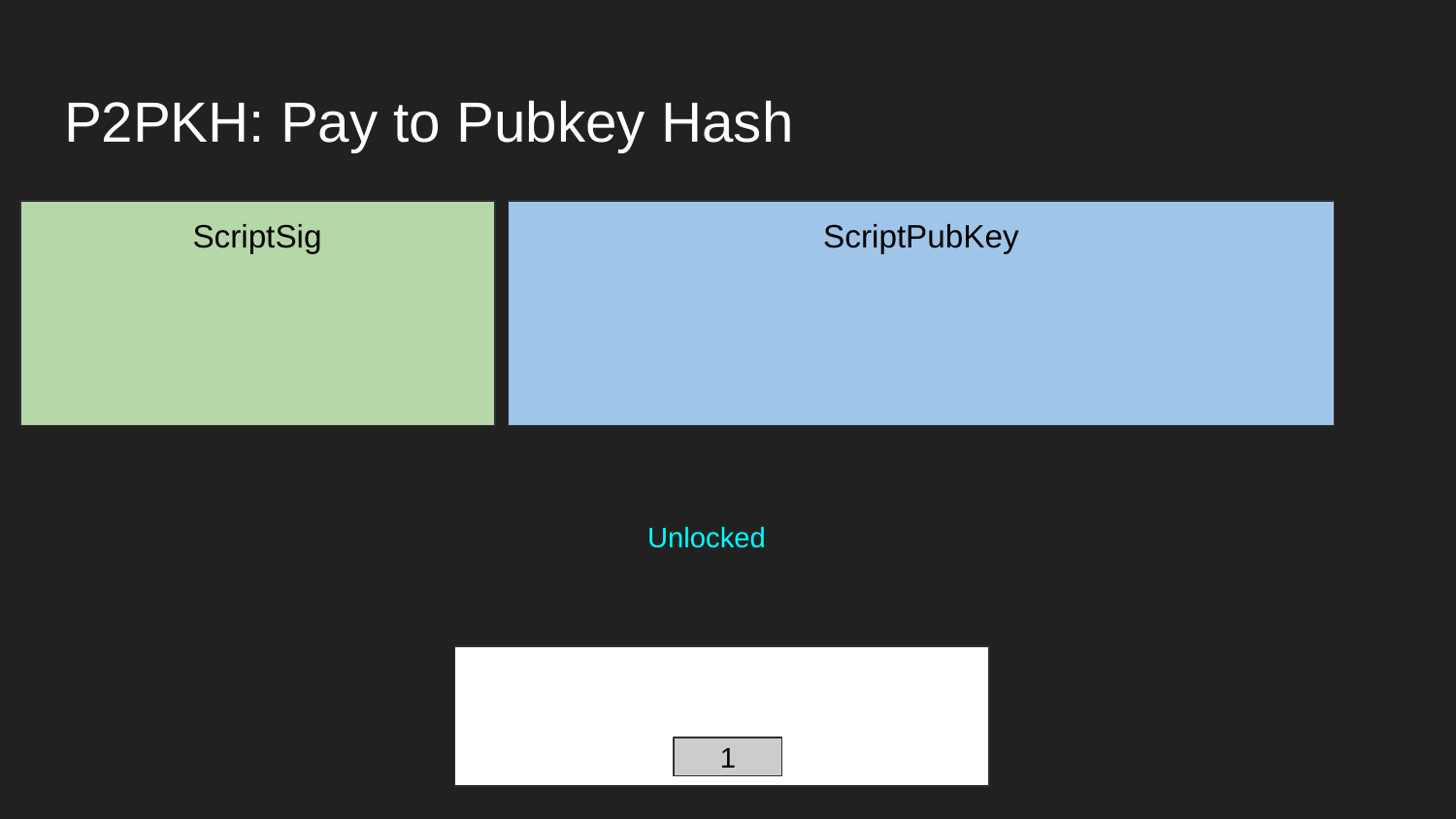

# P2PKH: Pay to Pubkey Hash
ScriptSig
ScriptPubKey
Unlocked

1